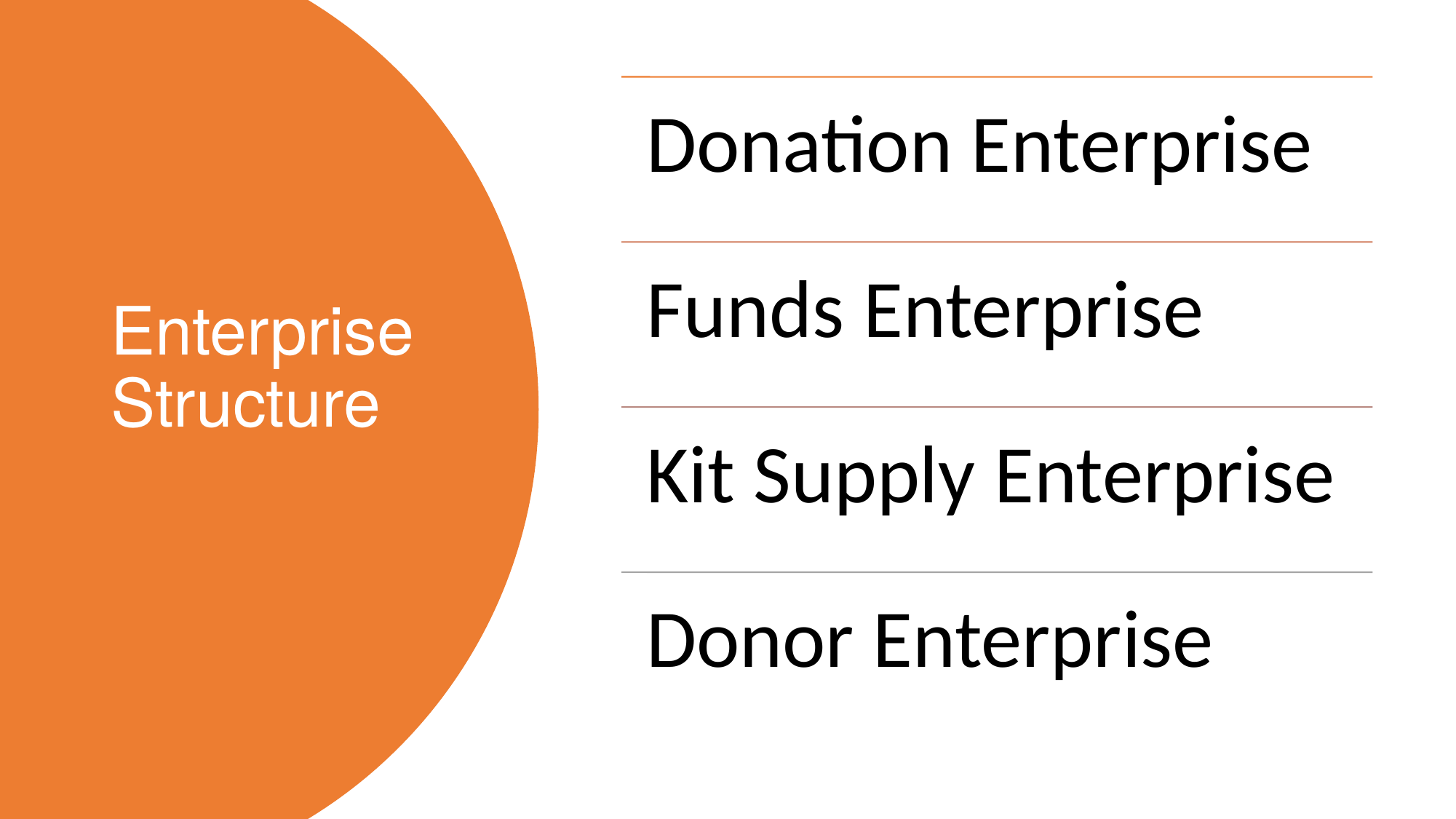

Donation Enterprise
Funds Enterprise
Kit Supply Enterprise
Donor Enterprise
# Enterprise Structure